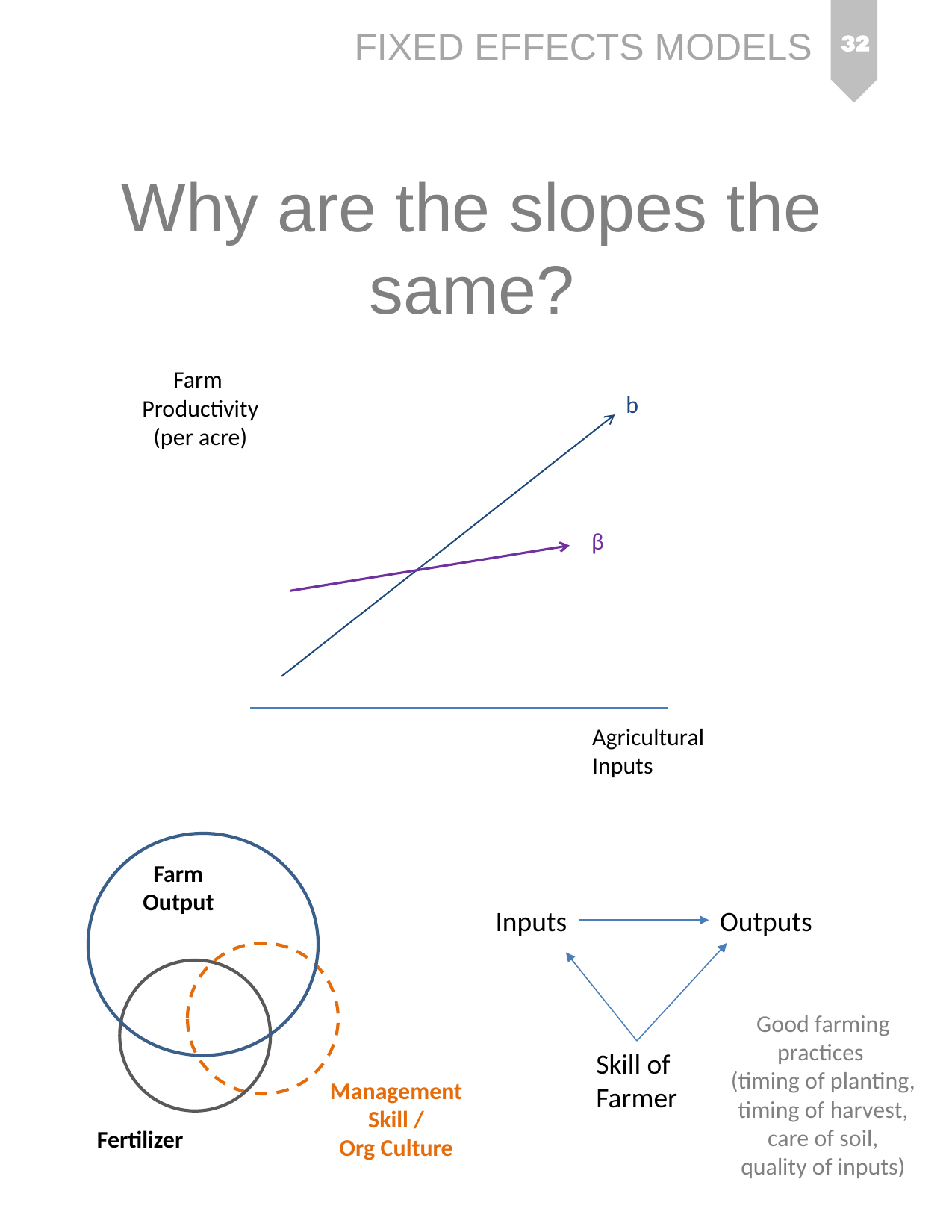

32
Why are the slopes the same?
Farm
Productivity
(per acre)
b
β
Agricultural
Inputs

Farm
Output
Inputs
Outputs

Good farming
practices
(timing of planting,
timing of harvest,
care of soil,
quality of inputs)
Skill of
Farmer
Management
Skill /
Org Culture
Fertilizer